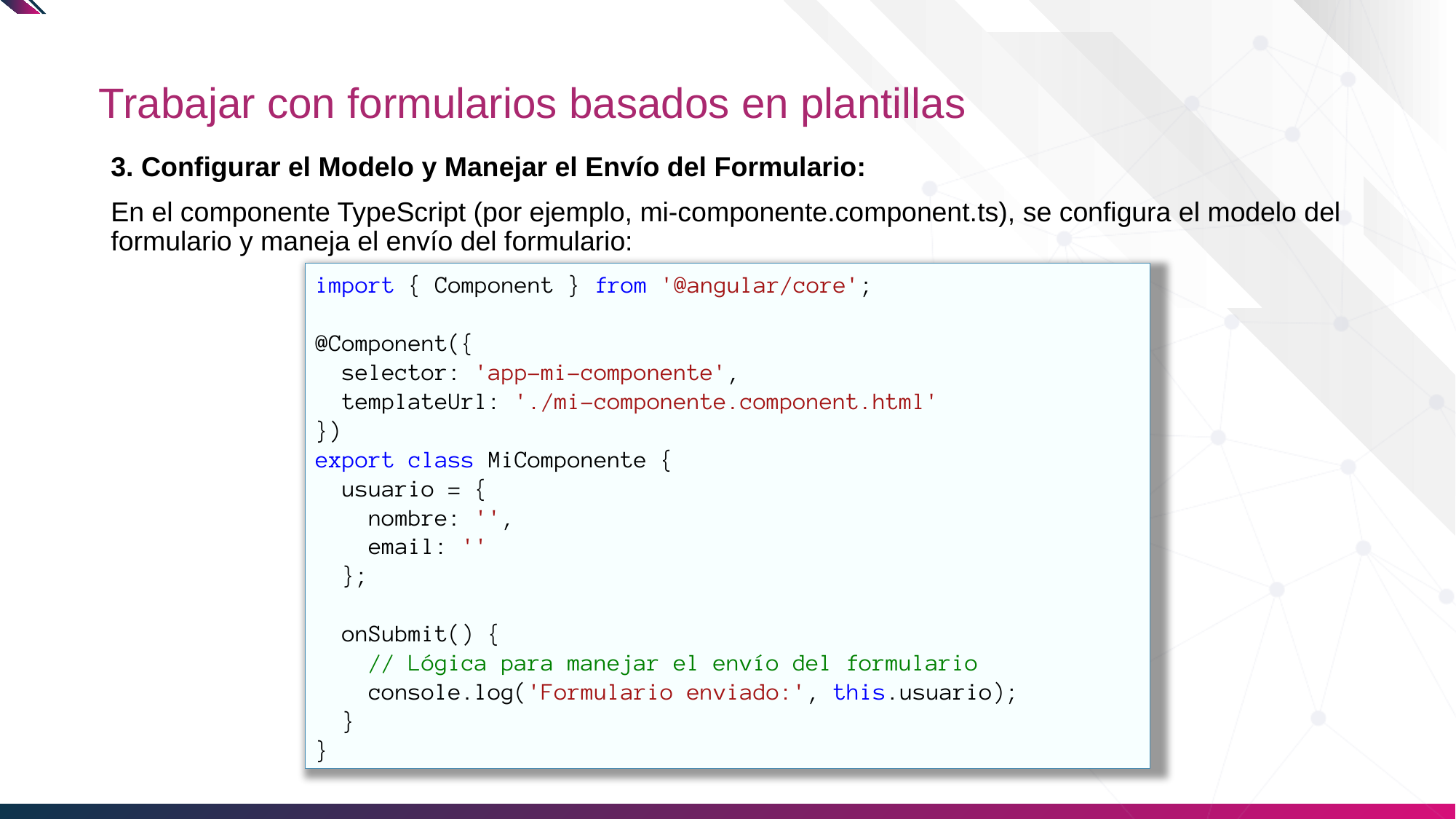

# Trabajar con formularios basados en plantillas
3. Configurar el Modelo y Manejar el Envío del Formulario:
En el componente TypeScript (por ejemplo, mi-componente.component.ts), se configura el modelo del formulario y maneja el envío del formulario:
import { Component } from '@angular/core';
@Component({
  selector: 'app-mi-componente',
  templateUrl: './mi-componente.component.html'
})
export class MiComponente {
  usuario = {
    nombre: '',
    email: ''
  };
  onSubmit() {
    // Lógica para manejar el envío del formulario
    console.log('Formulario enviado:', this.usuario);
  }
}